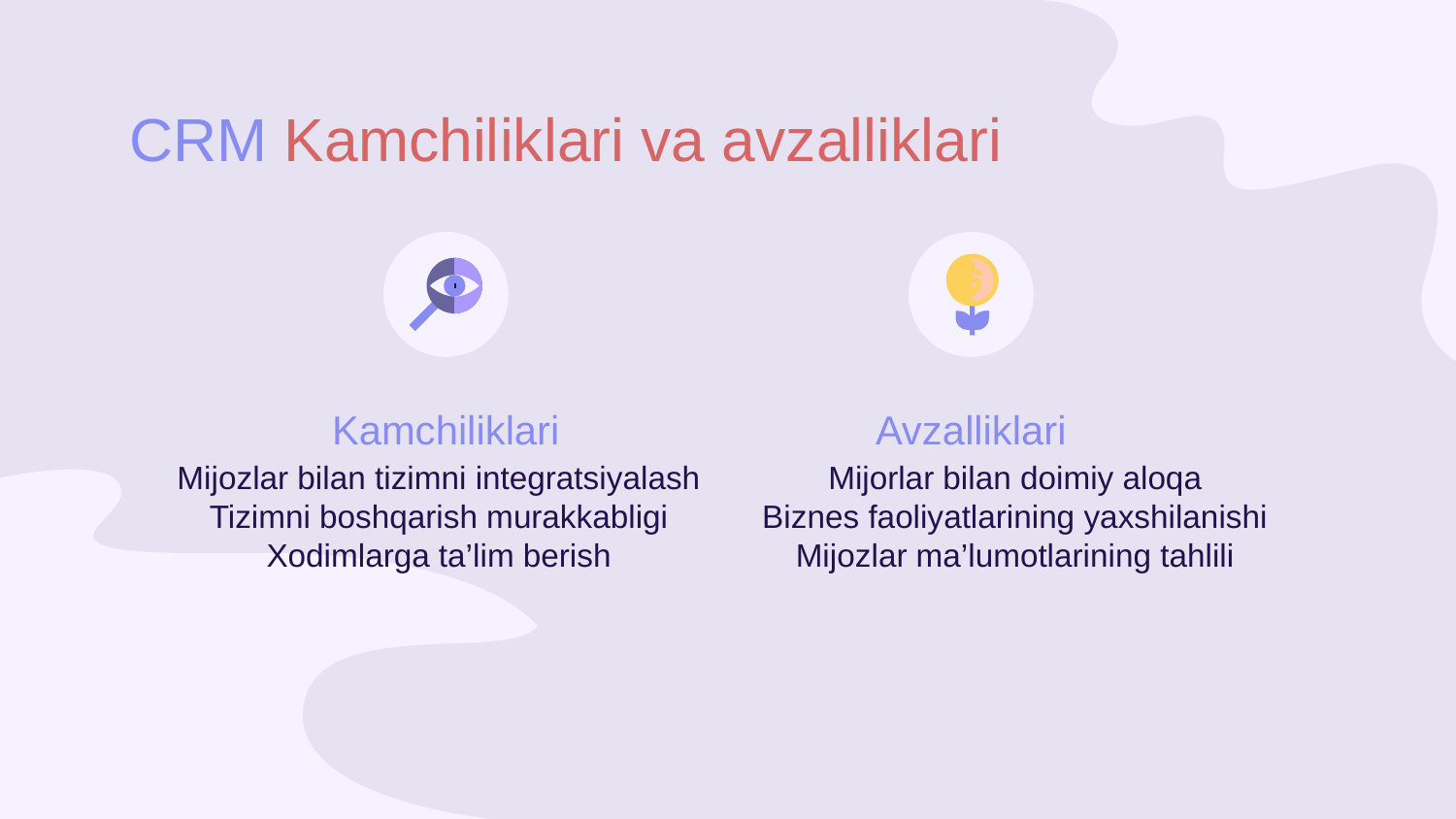

# CRM Kamchiliklari va avzalliklari

Kamchiliklari
Avzalliklari
Mijozlar bilan tizimni integratsiyalash
Tizimni boshqarish murakkabligi
Xodimlarga ta’lim berish
Mijorlar bilan doimiy aloqa
Biznes faoliyatlarining yaxshilanishi
Mijozlar ma’lumotlarining tahlili